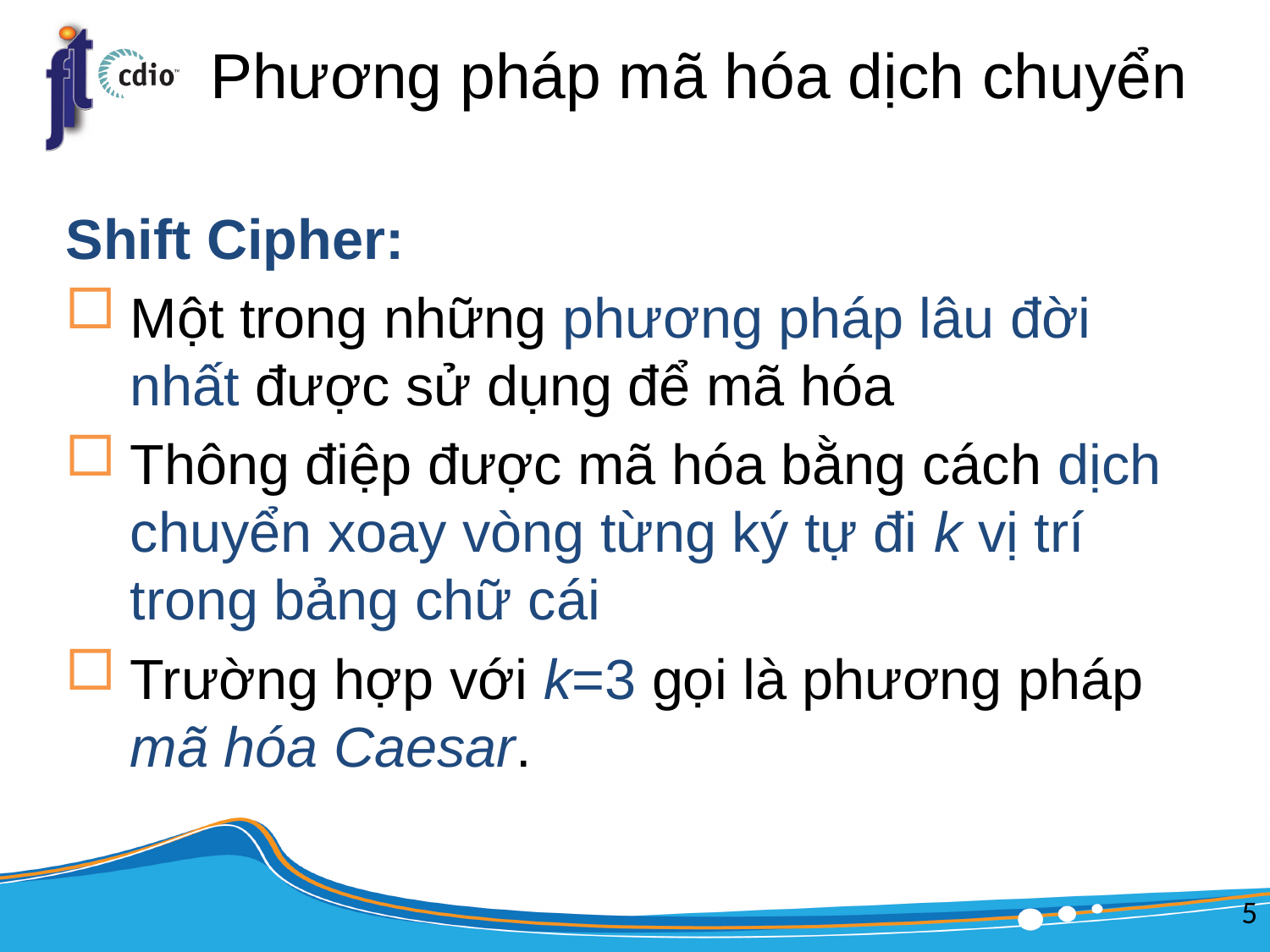

# Phương pháp mã hóa dịch chuyển
Shift Cipher:
Một trong những phương pháp lâu đời nhất được sử dụng để mã hóa
Thông điệp được mã hóa bằng cách dịch chuyển xoay vòng từng ký tự đi k vị trí trong bảng chữ cái
Trường hợp với k=3 gọi là phương pháp mã hóa Caesar.
5